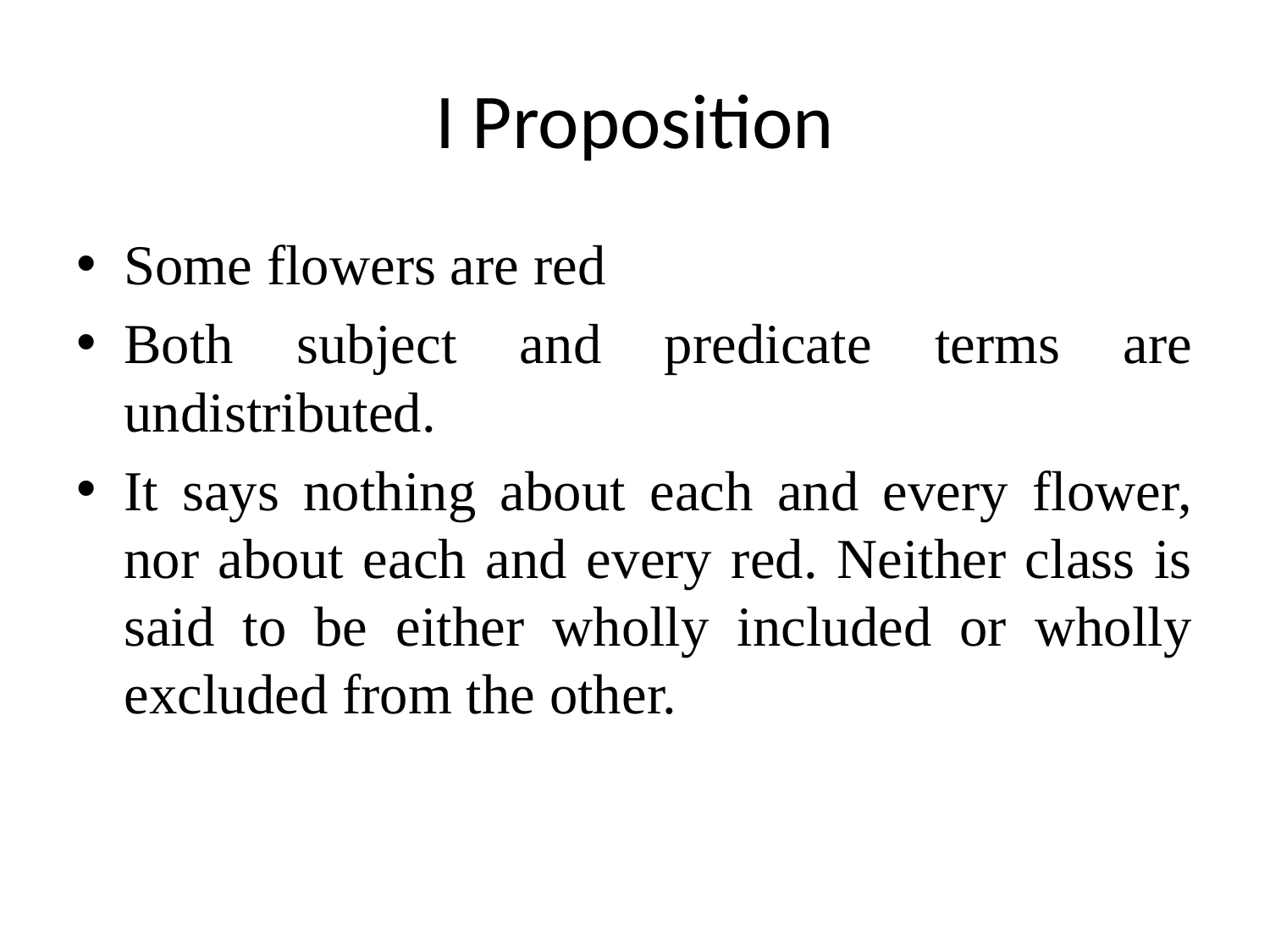

# I Proposition
Some flowers are red
Both subject and predicate terms are undistributed.
It says nothing about each and every flower, nor about each and every red. Neither class is said to be either wholly included or wholly excluded from the other.